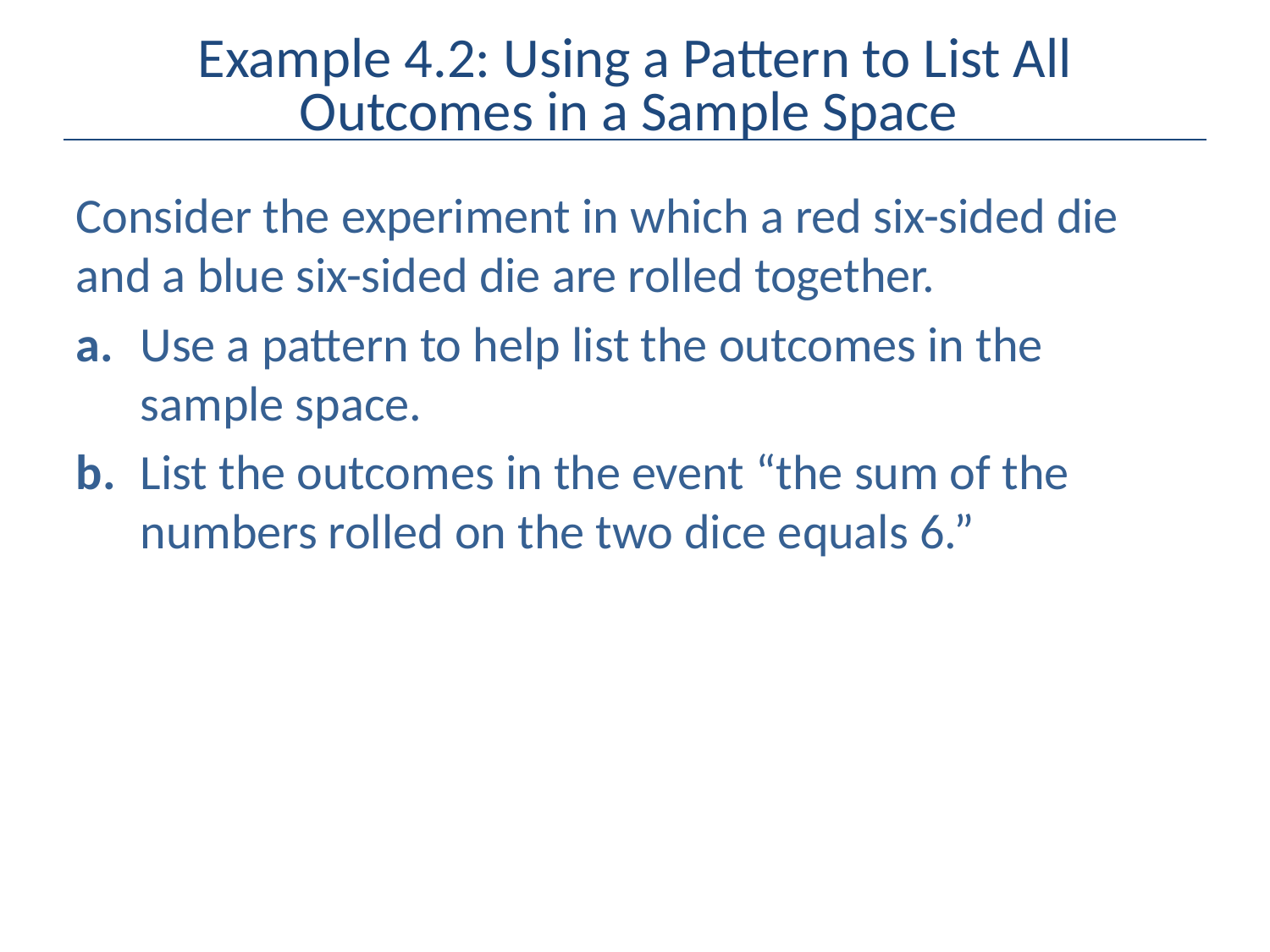

# Example 4.2: Using a Pattern to List All Outcomes in a Sample Space
Consider the experiment in which a red six-sided die and a blue six-sided die are rolled together.
a.	Use a pattern to help list the outcomes in the sample space.
b.	List the outcomes in the event “the sum of the numbers rolled on the two dice equals 6.”